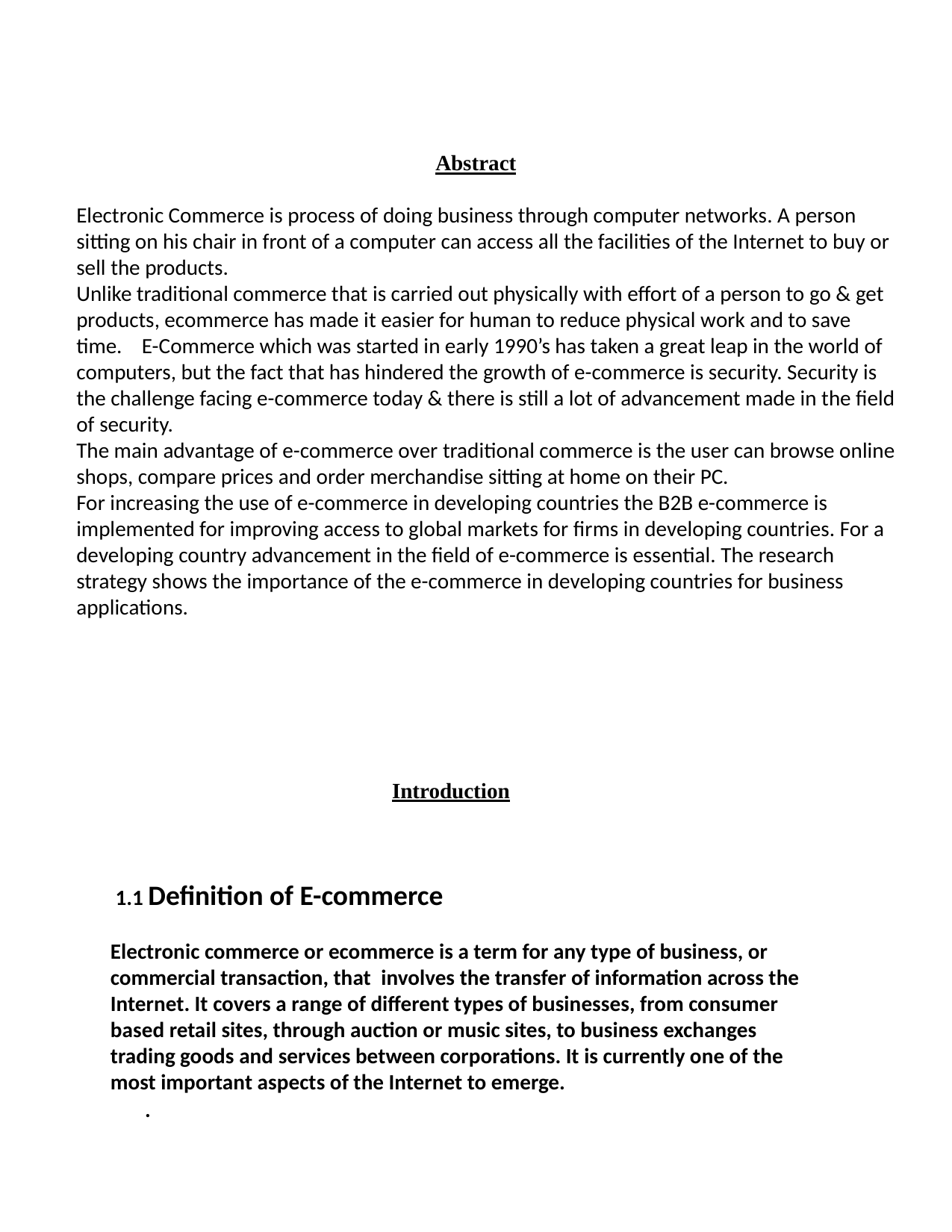

Abstract
Electronic Commerce is process of doing business through computer networks. A person sitting on his chair in front of a computer can access all the facilities of the Internet to buy or sell the products.
Unlike traditional commerce that is carried out physically with effort of a person to go & get products, ecommerce has made it easier for human to reduce physical work and to save time.    E-Commerce which was started in early 1990’s has taken a great leap in the world of computers, but the fact that has hindered the growth of e-commerce is security. Security is the challenge facing e-commerce today & there is still a lot of advancement made in the field of security.
The main advantage of e-commerce over traditional commerce is the user can browse online shops, compare prices and order merchandise sitting at home on their PC.
For increasing the use of e-commerce in developing countries the B2B e-commerce is implemented for improving access to global markets for firms in developing countries. For a developing country advancement in the field of e-commerce is essential. The research strategy shows the importance of the e-commerce in developing countries for business applications.

Introduction
 1.1 Definition of E-commerce

Electronic commerce or ecommerce is a term for any type of business, or commercial transaction, that  involves the transfer of information across the Internet. It covers a range of different types of businesses, from consumer based retail sites, through auction or music sites, to business exchanges trading goods and services between corporations. It is currently one of the most important aspects of the Internet to emerge.
.